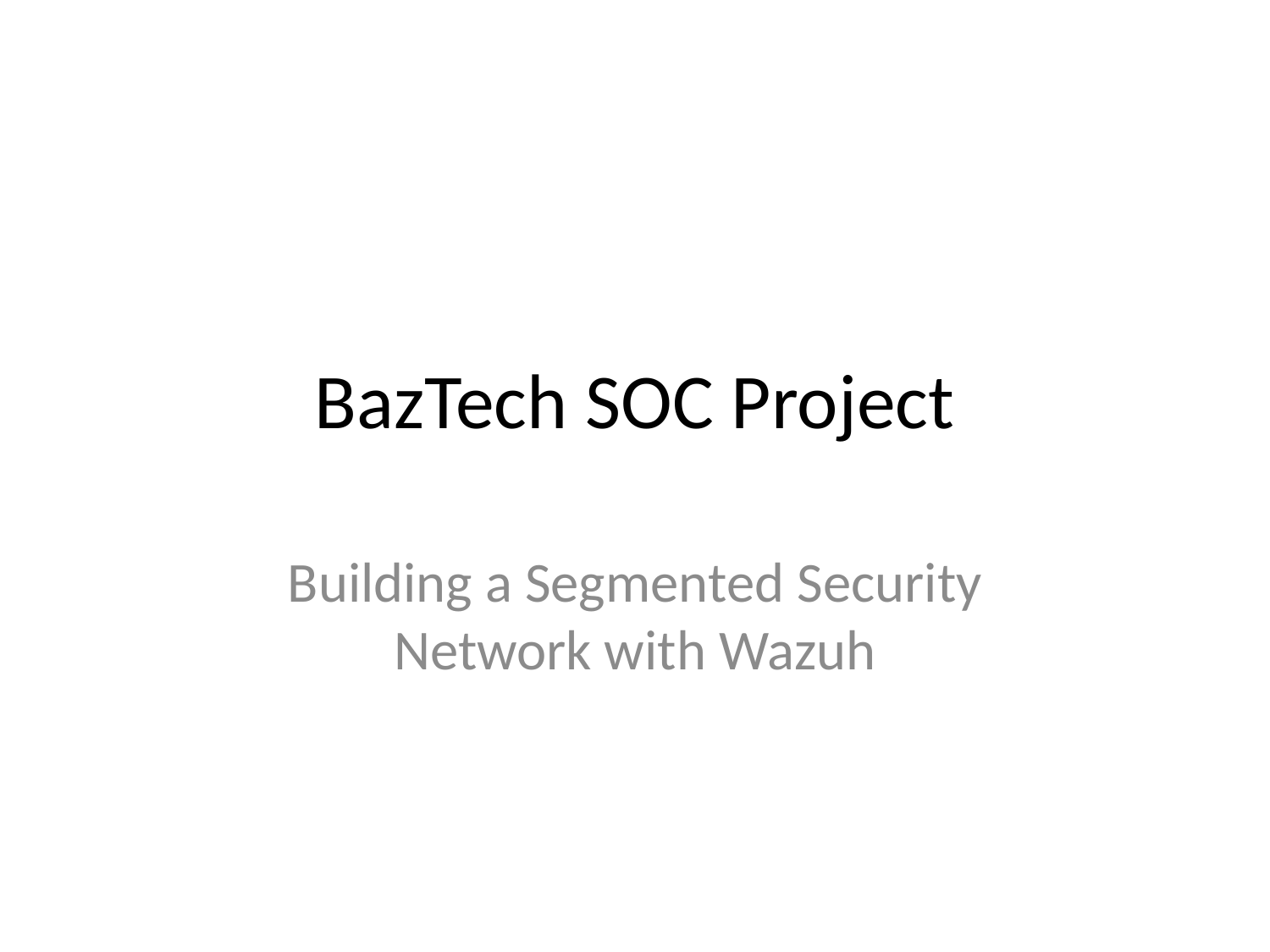

# BazTech SOC Project
Building a Segmented Security Network with Wazuh